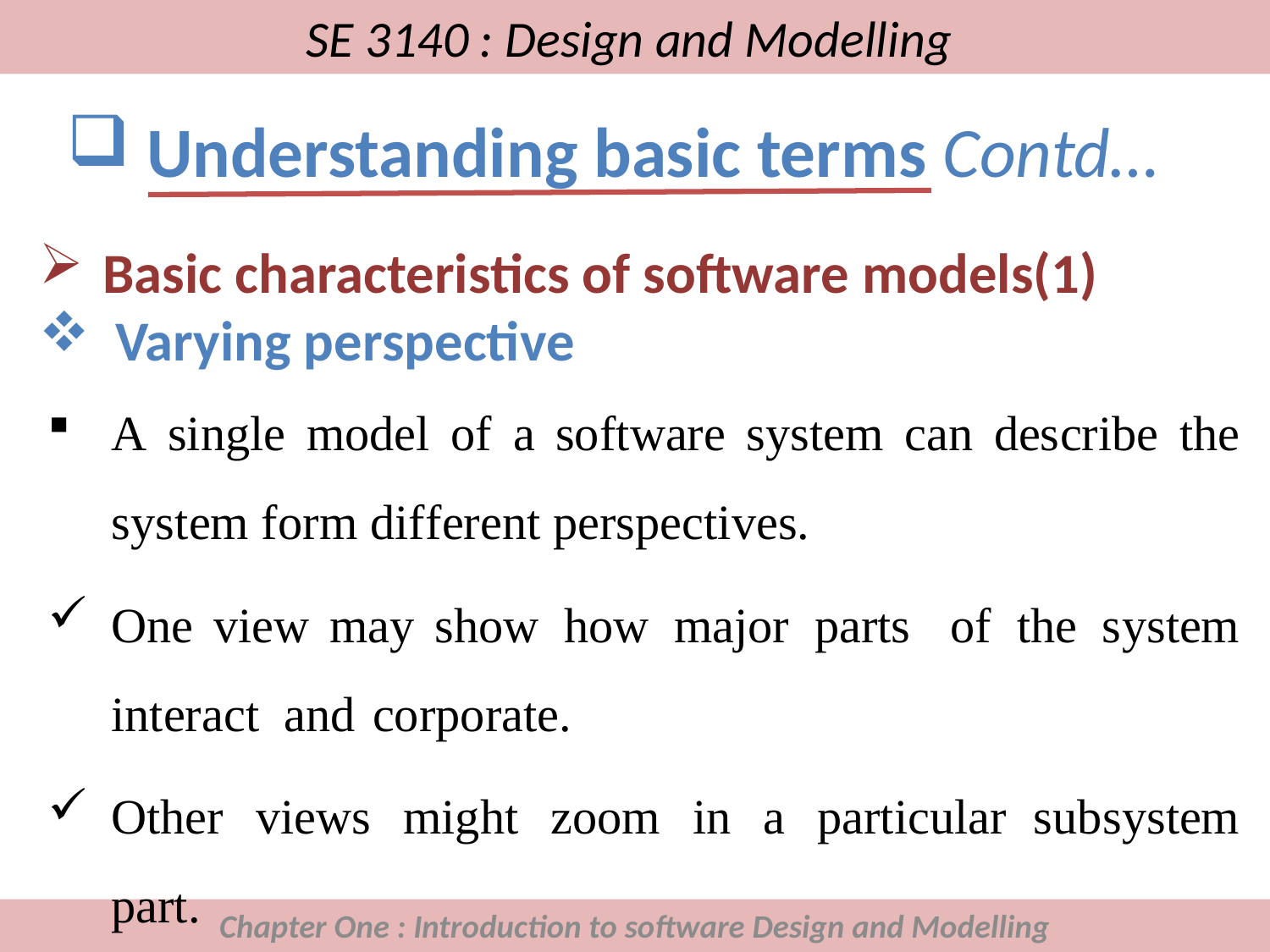

# SE 3140 : Design and Modelling
Understanding basic terms Contd…
Basic characteristics of software models(1)
 Varying perspective
A single model of a software system can describe the system form different perspectives.
One view may show how major parts  of the system interact  and corporate.
Other views might zoom in a particular subsystem part.

Chapter One : Introduction to software Design and Modelling